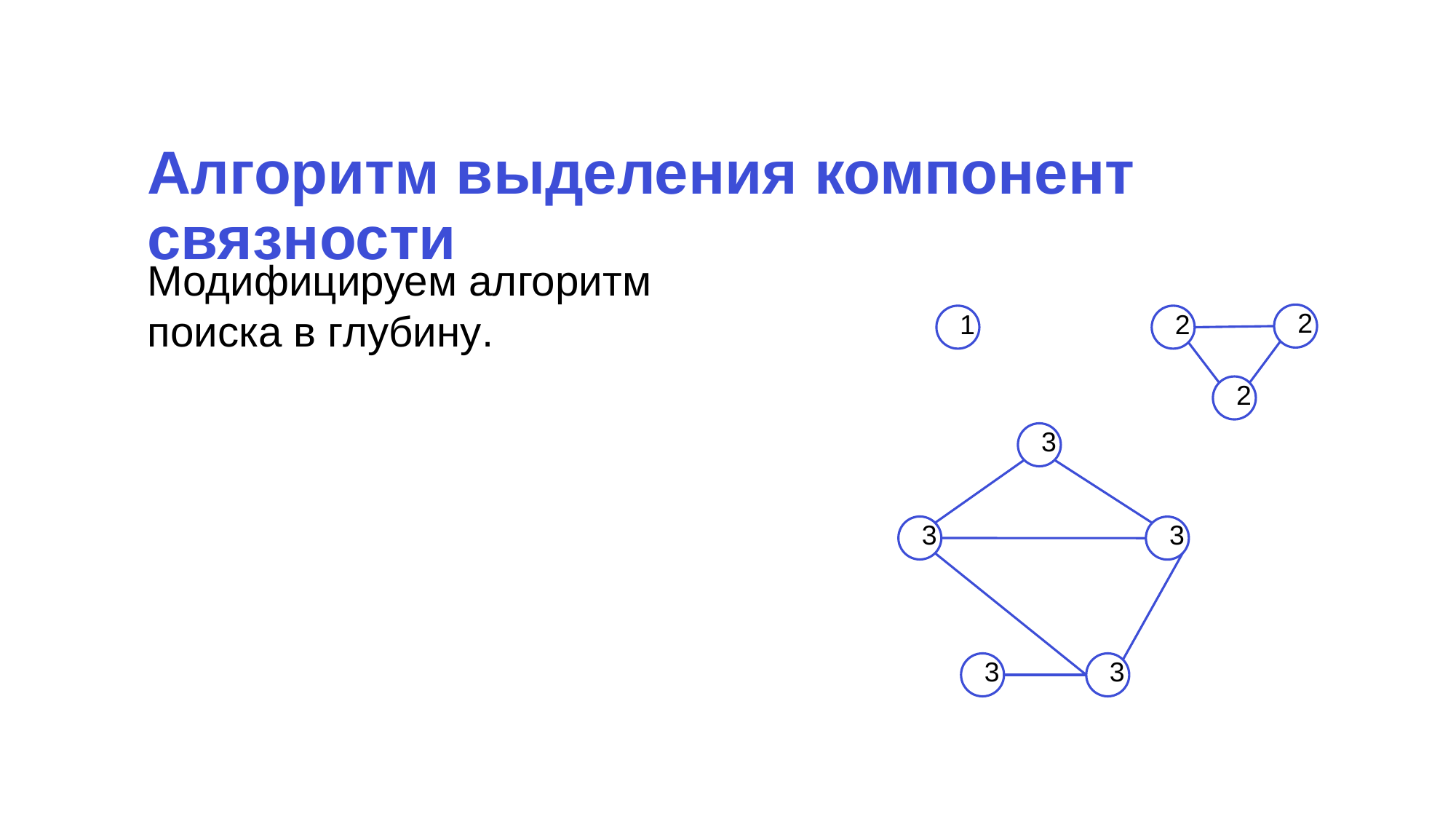

Алгоритм выделения компонент связности
Модифицируем алгоритм поиска в глубину.
2
1
2
2
3
3
3
3
3